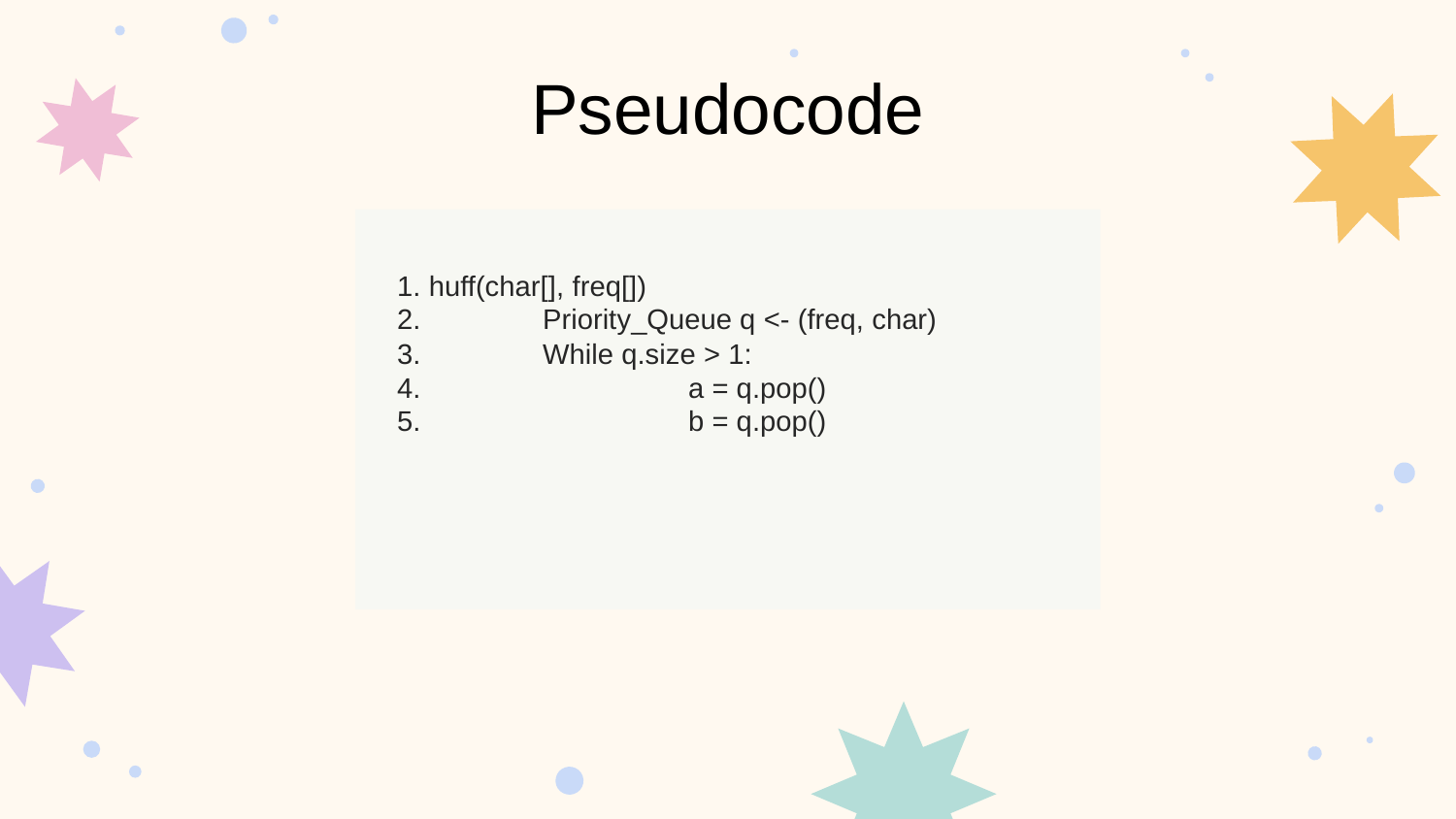

# Pseudocode

1. huff(char[], freq[])
2. 	Priority_Queue q <- (freq, char)
3. 	While q.size > 1:
4. 		a = q.pop()
5. 		b = q.pop()